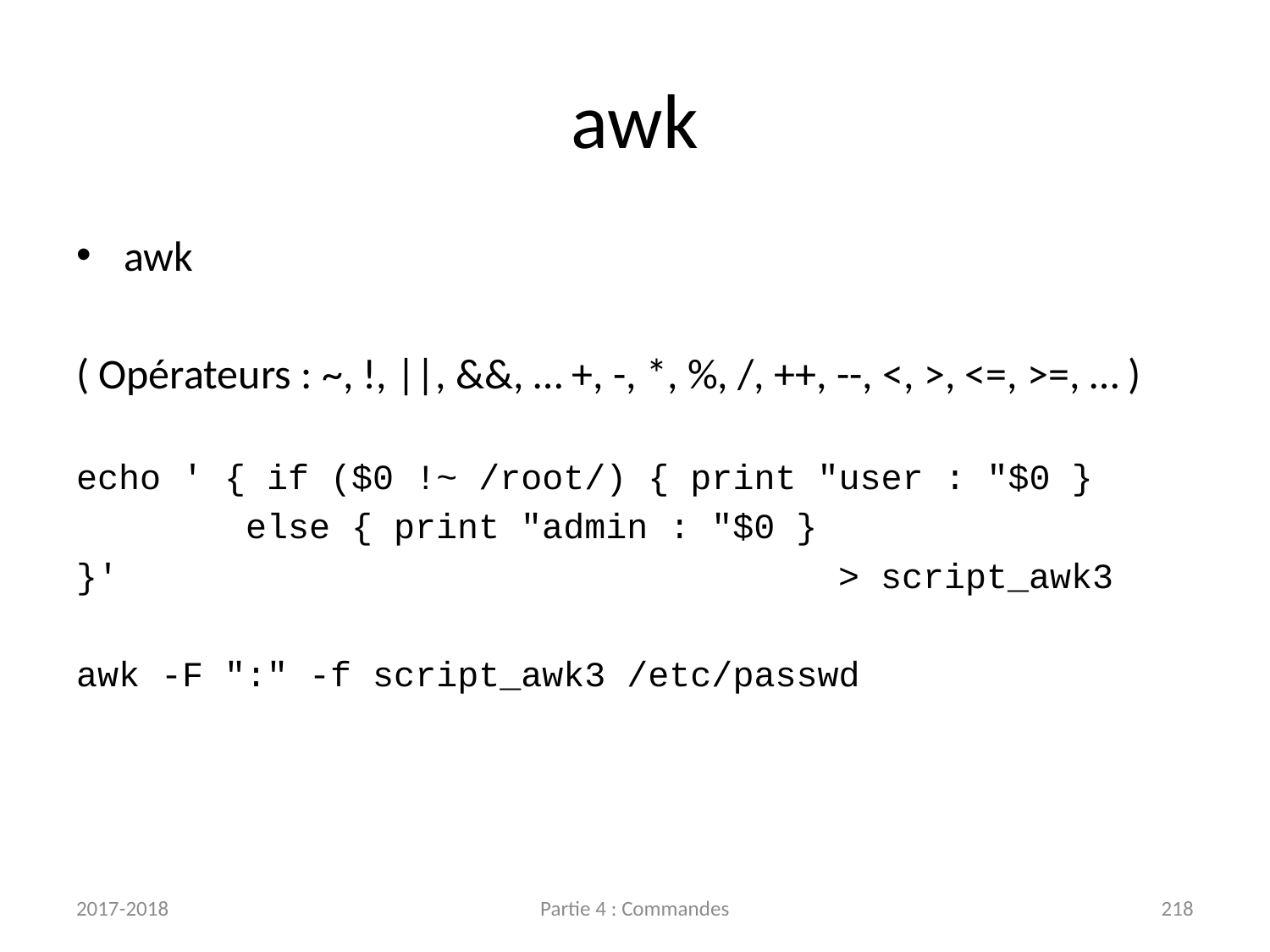

# awk
awk

( Opérateurs : ~, !, ||, &&, … +, -, *, %, /, ++, --, <, >, <=, >=, … )

echo ' { if ($0 !~ /root/) { print "user : "$0 }
	  else { print "admin : "$0 }
}' 						> script_awk3

awk -F ":" -f script_awk3 /etc/passwd
2017-2018
Partie 4 : Commandes
218